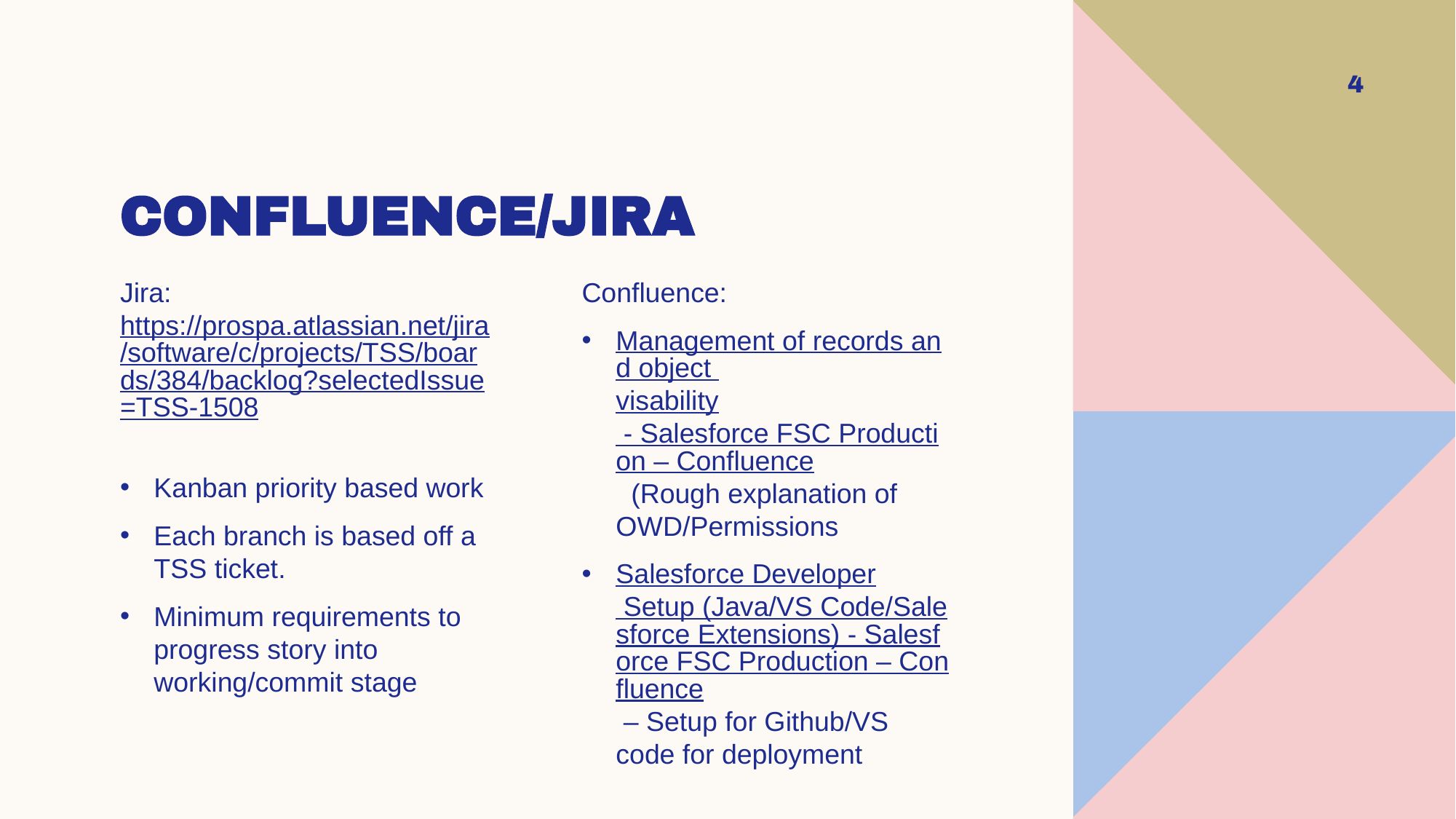

4
# Confluence/jira
Jira: https://prospa.atlassian.net/jira/software/c/projects/TSS/boards/384/backlog?selectedIssue=TSS-1508
Kanban priority based work
Each branch is based off a TSS ticket.
Minimum requirements to progress story into working/commit stage
Confluence:
Management of records and object visability - Salesforce FSC Production – Confluence  (Rough explanation of OWD/Permissions
Salesforce Developer Setup (Java/VS Code/Salesforce Extensions) - Salesforce FSC Production – Confluence – Setup for Github/VS code for deployment